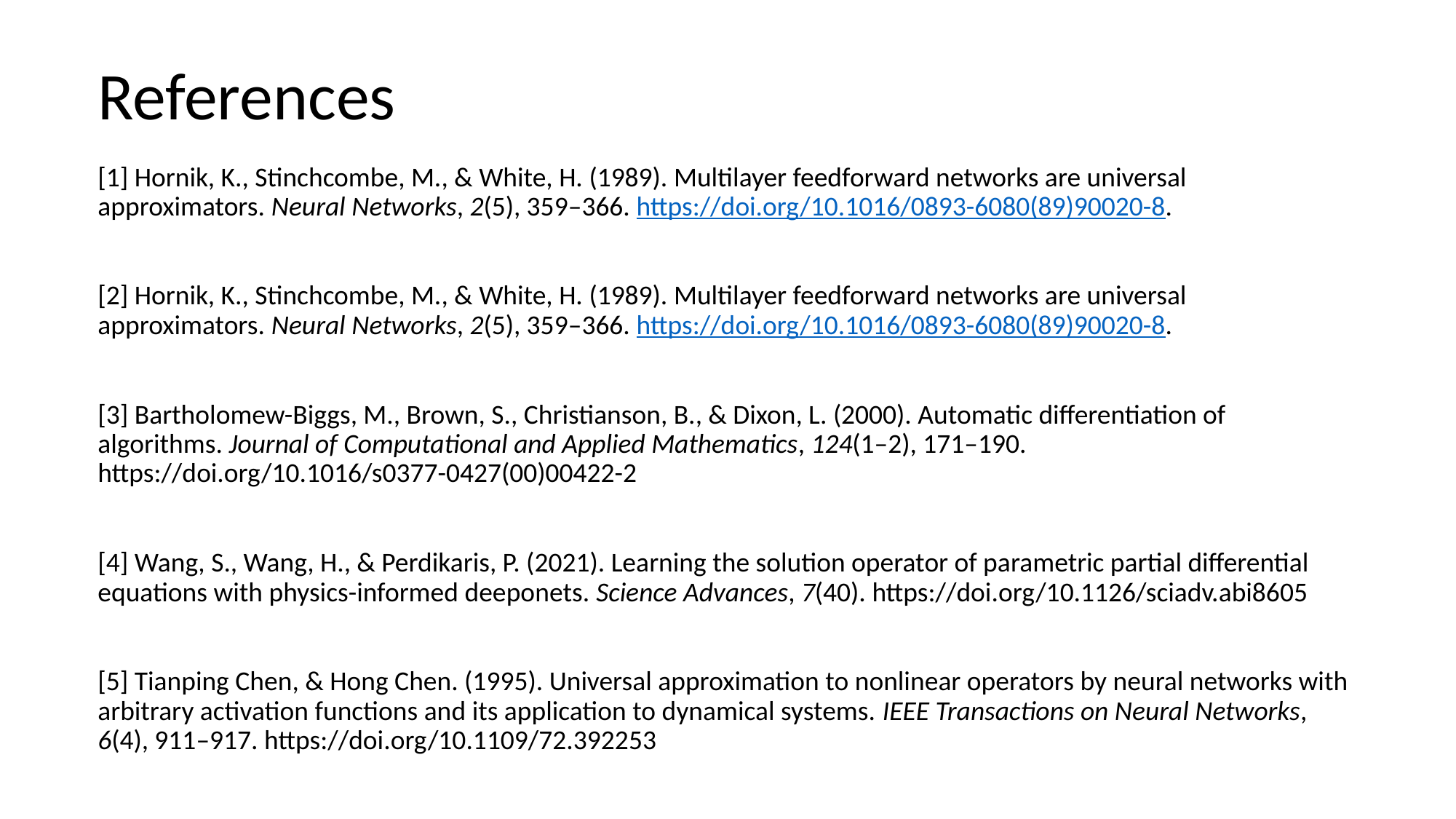

# References
[1] Hornik, K., Stinchcombe, M., & White, H. (1989). Multilayer feedforward networks are universal approximators. Neural Networks, 2(5), 359–366. https://doi.org/10.1016/0893-6080(89)90020-8.

[2] Hornik, K., Stinchcombe, M., & White, H. (1989). Multilayer feedforward networks are universal approximators. Neural Networks, 2(5), 359–366. https://doi.org/10.1016/0893-6080(89)90020-8.

[3] Bartholomew-Biggs, M., Brown, S., Christianson, B., & Dixon, L. (2000). Automatic differentiation of algorithms. Journal of Computational and Applied Mathematics, 124(1–2), 171–190. https://doi.org/10.1016/s0377-0427(00)00422-2

[4] Wang, S., Wang, H., & Perdikaris, P. (2021). Learning the solution operator of parametric partial differential equations with physics-informed deeponets. Science Advances, 7(40). https://doi.org/10.1126/sciadv.abi8605

[5] Tianping Chen, & Hong Chen. (1995). Universal approximation to nonlinear operators by neural networks with arbitrary activation functions and its application to dynamical systems. IEEE Transactions on Neural Networks, 6(4), 911–917. https://doi.org/10.1109/72.392253